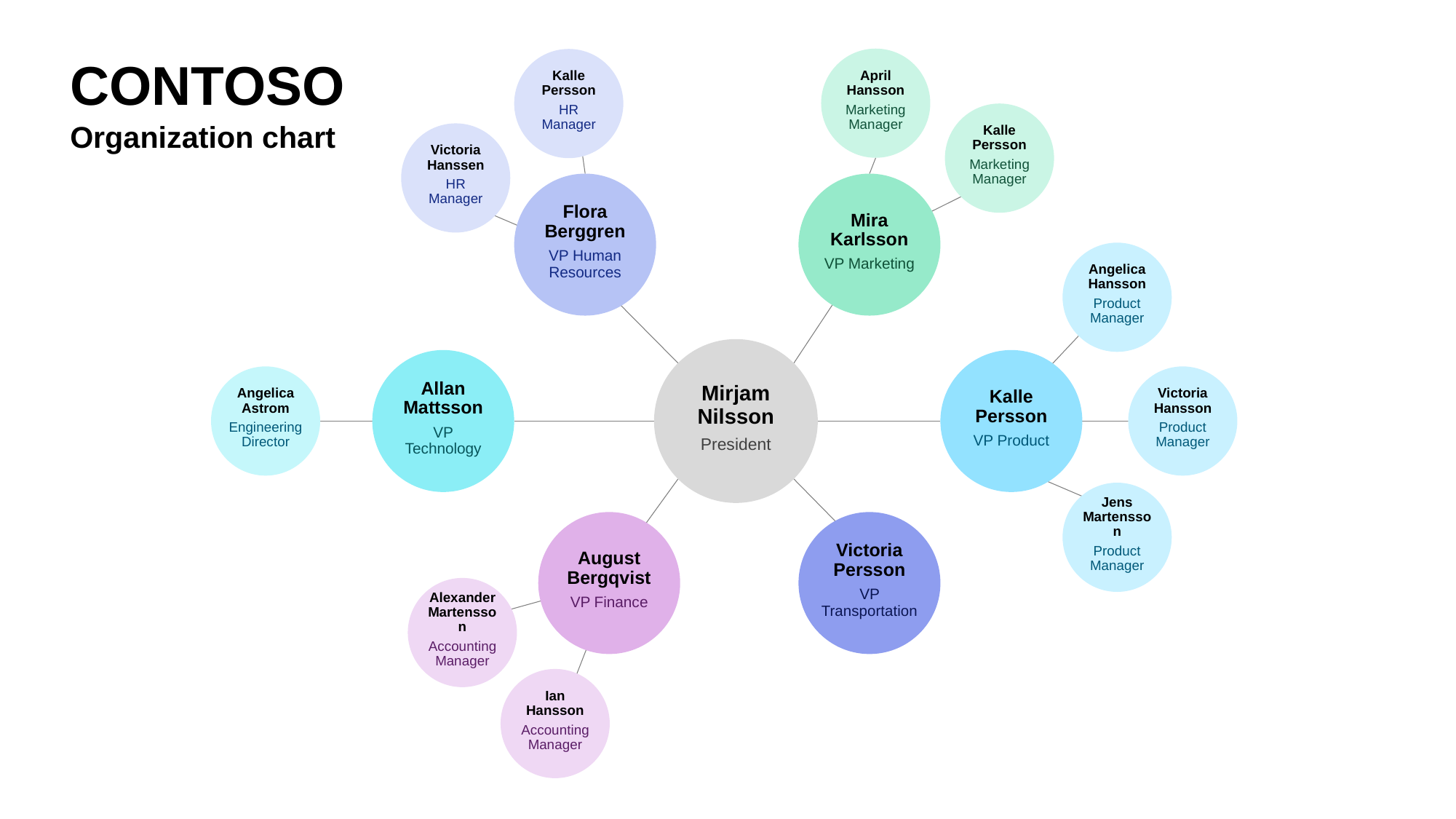

# CONTOSO
April Hansson
Marketing Manager
Kalle Persson
HR Manager
Kalle Persson
Marketing Manager
Organization chart
Victoria Hanssen
HR Manager
Flora Berggren
VP Human Resources
Mira Karlsson
VP Marketing
Angelica Hansson
Product Manager
Mirjam Nilsson
President
Allan Mattsson
VP Technology
Kalle Persson
VP Product
Angelica Astrom
Engineering Director
Victoria Hansson
Product Manager
Jens Martensson
Product Manager
August Bergqvist
VP Finance
Victoria Persson
VP Transportation
Alexander Martensson
Accounting Manager
Ian Hansson
Accounting Manager